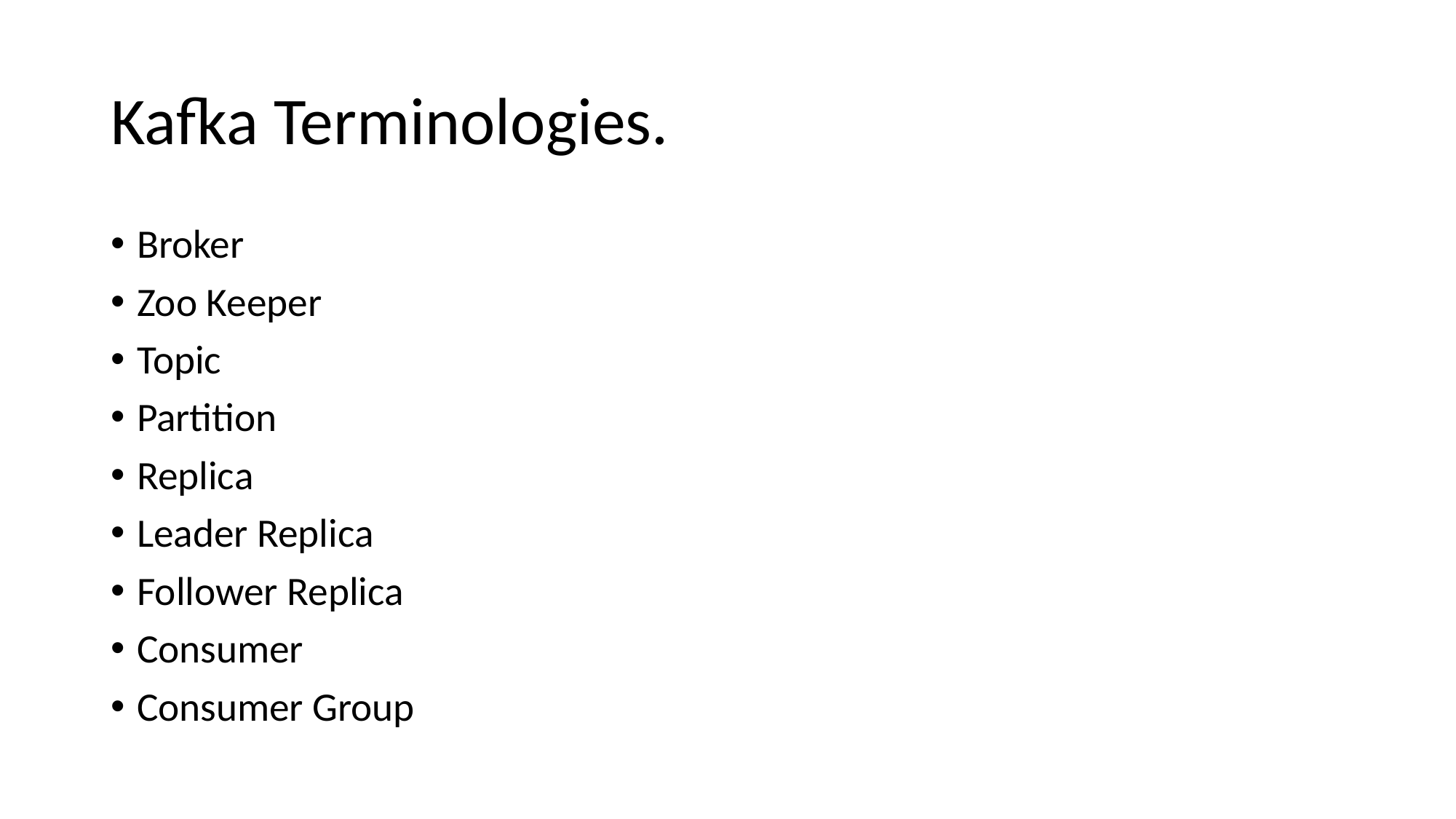

# Kafka Terminologies.
Broker
Zoo Keeper
Topic
Partition
Replica
Leader Replica
Follower Replica
Consumer
Consumer Group